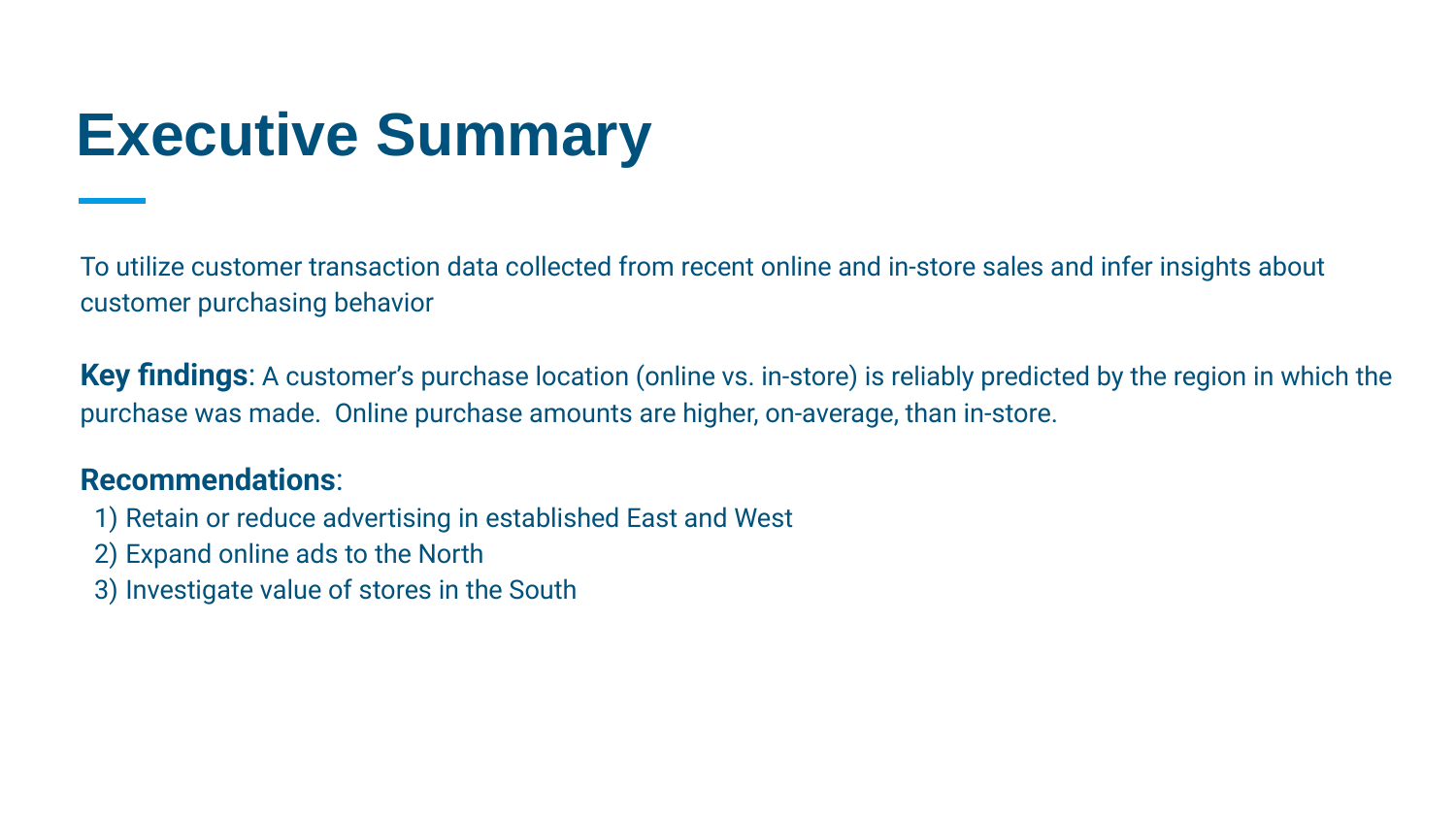

# Executive Summary
To utilize customer transaction data collected from recent online and in-store sales and infer insights about customer purchasing behavior
Key findings: A customer’s purchase location (online vs. in-store) is reliably predicted by the region in which the purchase was made.  Online purchase amounts are higher, on-average, than in-store.
Recommendations:
Retain or reduce advertising in established East and West
Expand online ads to the North
Investigate value of stores in the South